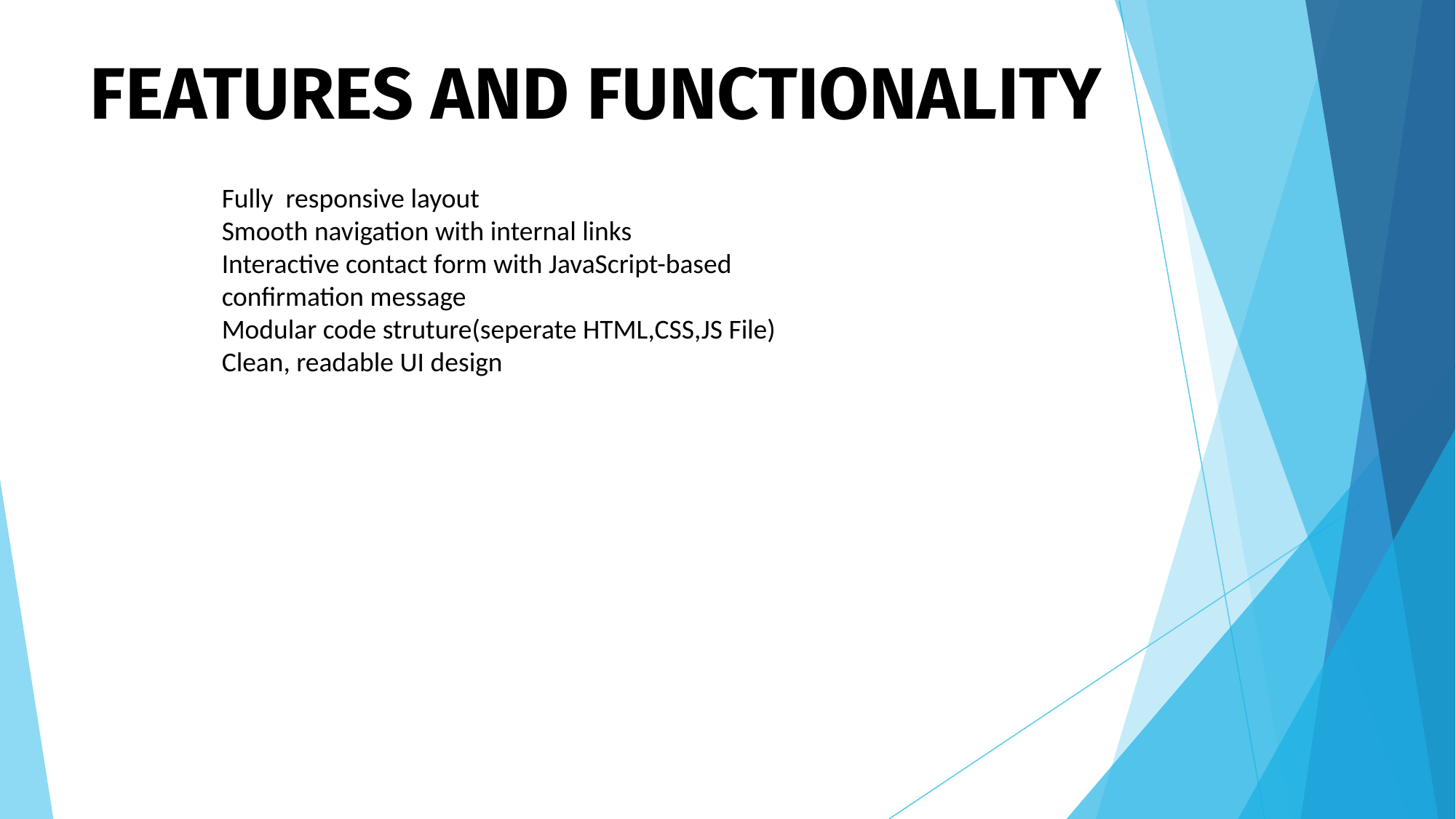

# FEATURES AND FUNCTIONALITY
Fully  responsive layout
Smooth navigation with internal links
Interactive contact form with JavaScript-based confirmation message
Modular code struture(seperate HTML,CSS,JS File)
Clean, readable UI design